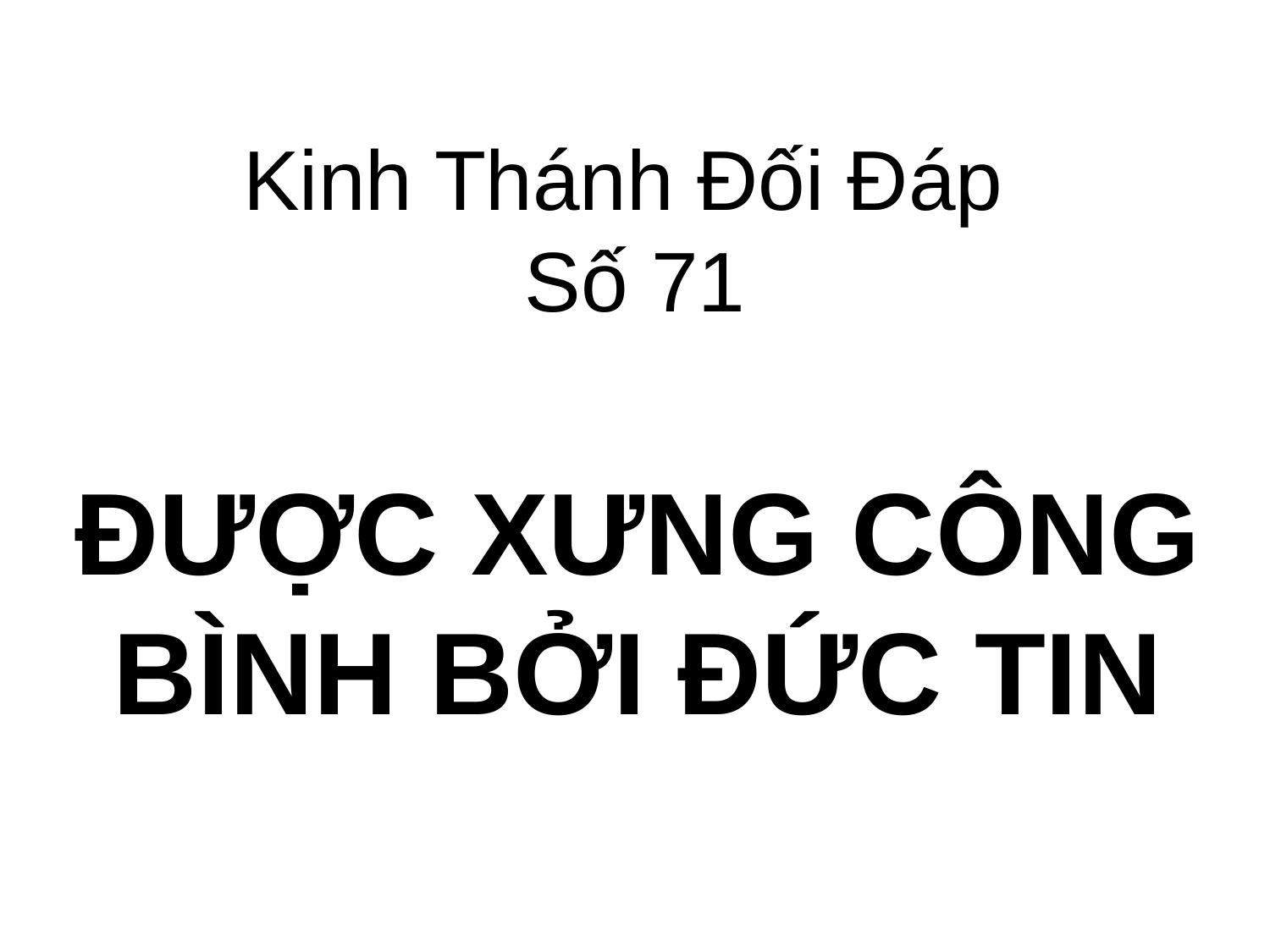

Kinh Thánh Đối Đáp
Số 71
ĐƯỢC XƯNG CÔNG
BÌNH BỞI ĐỨC TIN